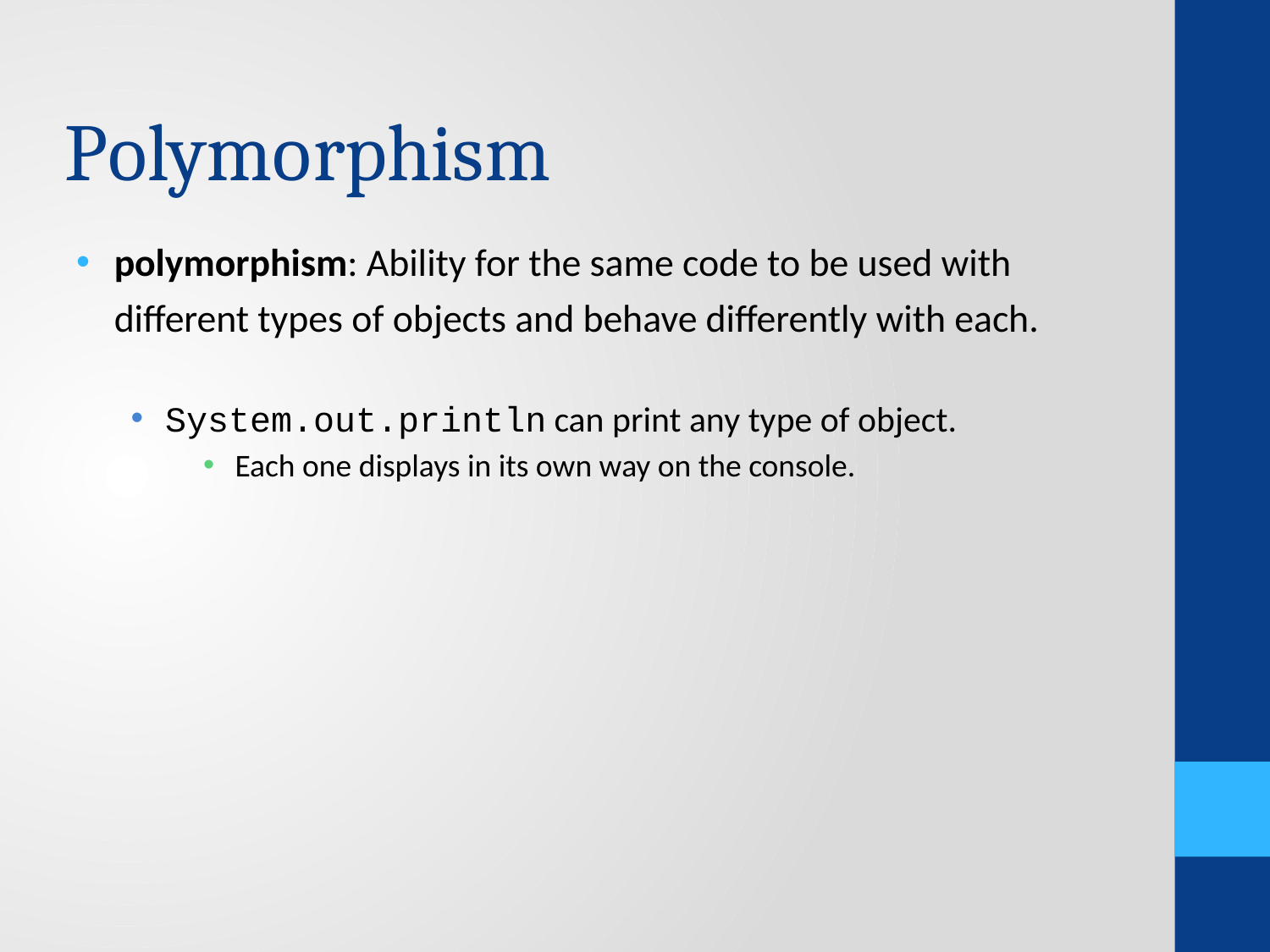

Polymorphism
polymorphism: Ability for the same code to be used with different types of objects and behave differently with each.

System.out.println can print any type of object.
Each one displays in its own way on the console.